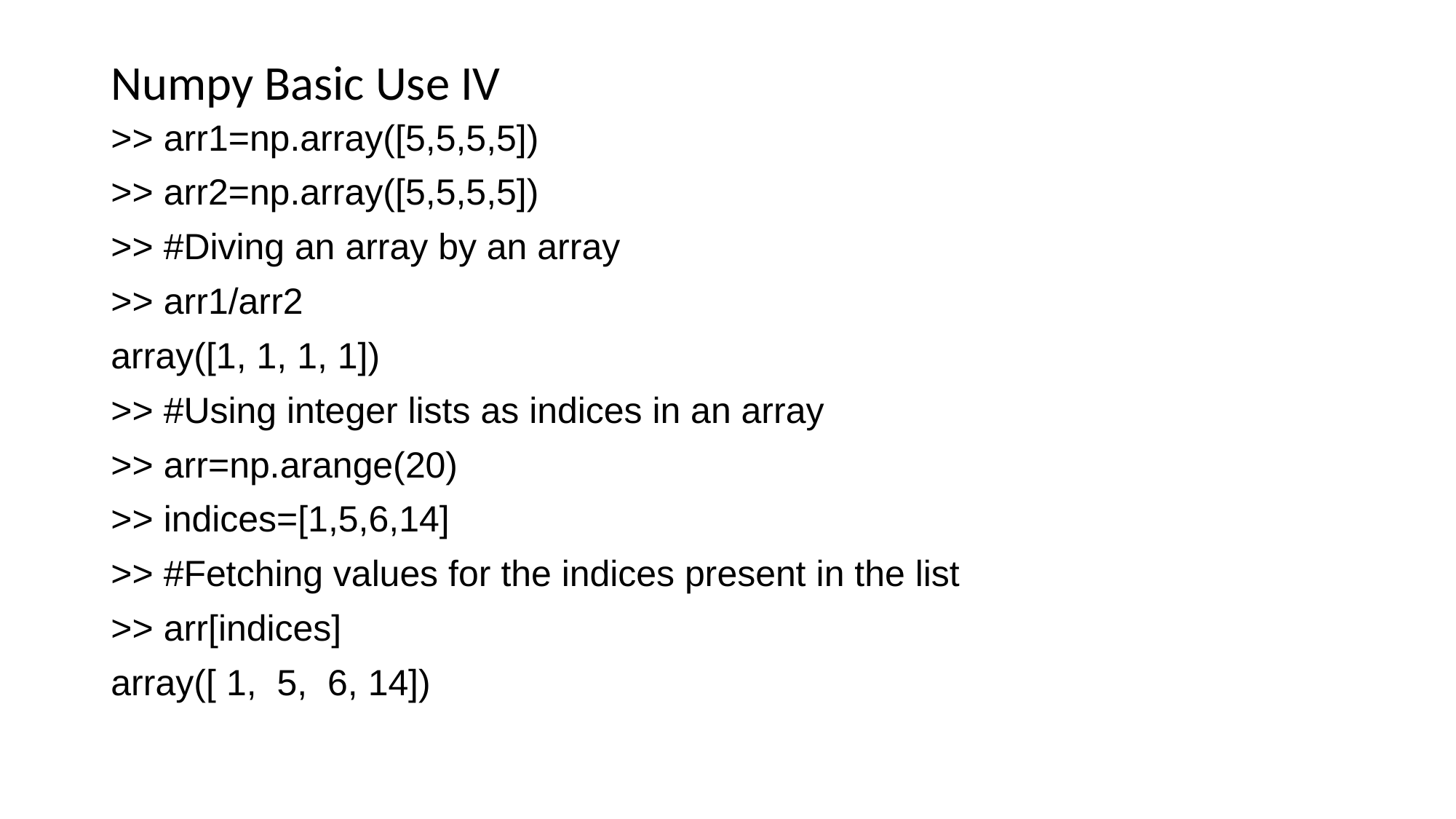

# Numpy Basic Use IV
>> arr1=np.array([5,5,5,5])
>> arr2=np.array([5,5,5,5])
>> #Diving an array by an array
>> arr1/arr2
array([1, 1, 1, 1])
>> #Using integer lists as indices in an array
>> arr=np.arange(20)
>> indices=[1,5,6,14]
>> #Fetching values for the indices present in the list
>> arr[indices]
array([ 1,  5,  6, 14])